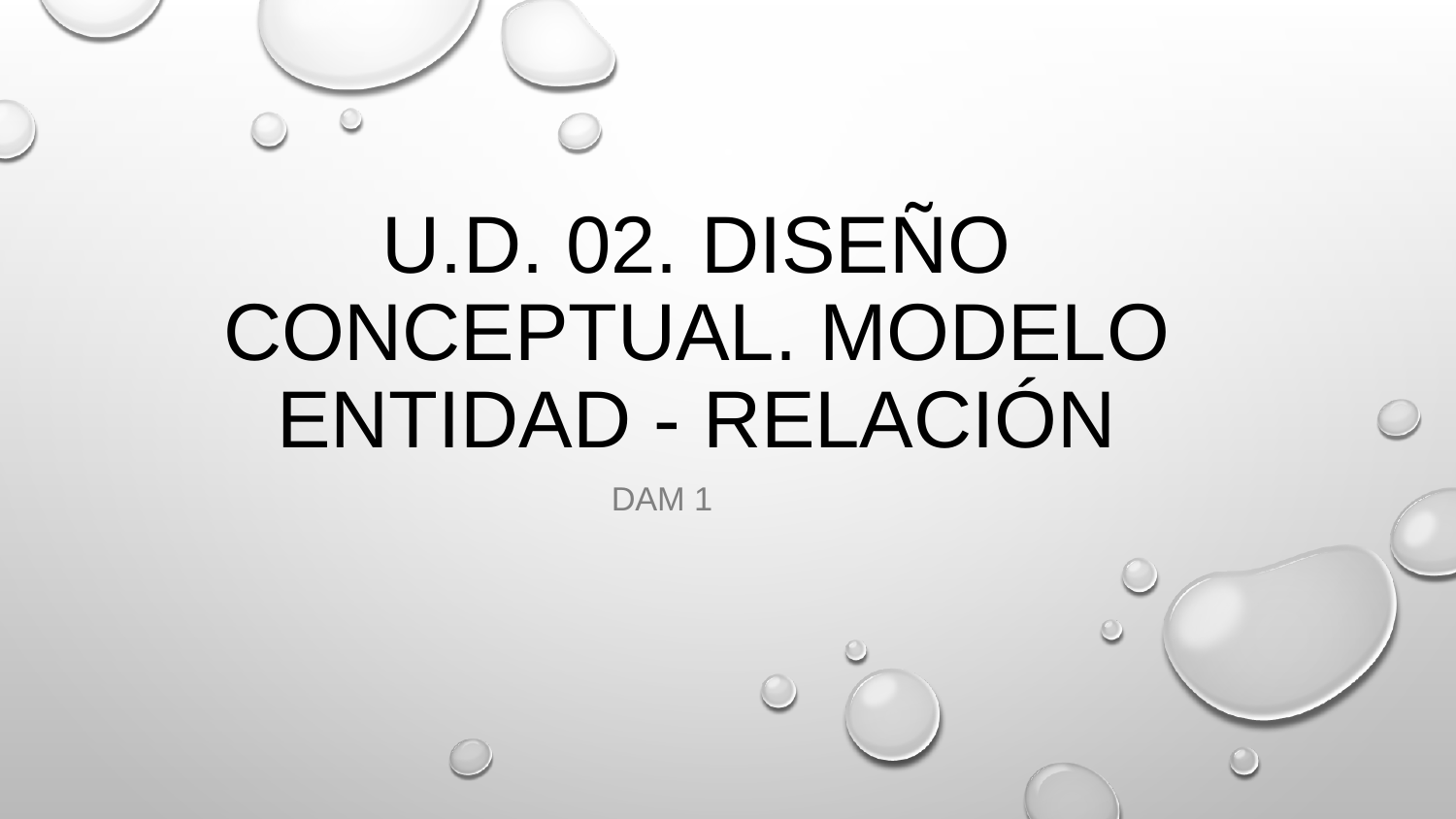

# U.D. 02. Diseño conceptual. Modelo Entidad - Relación
DAM 1